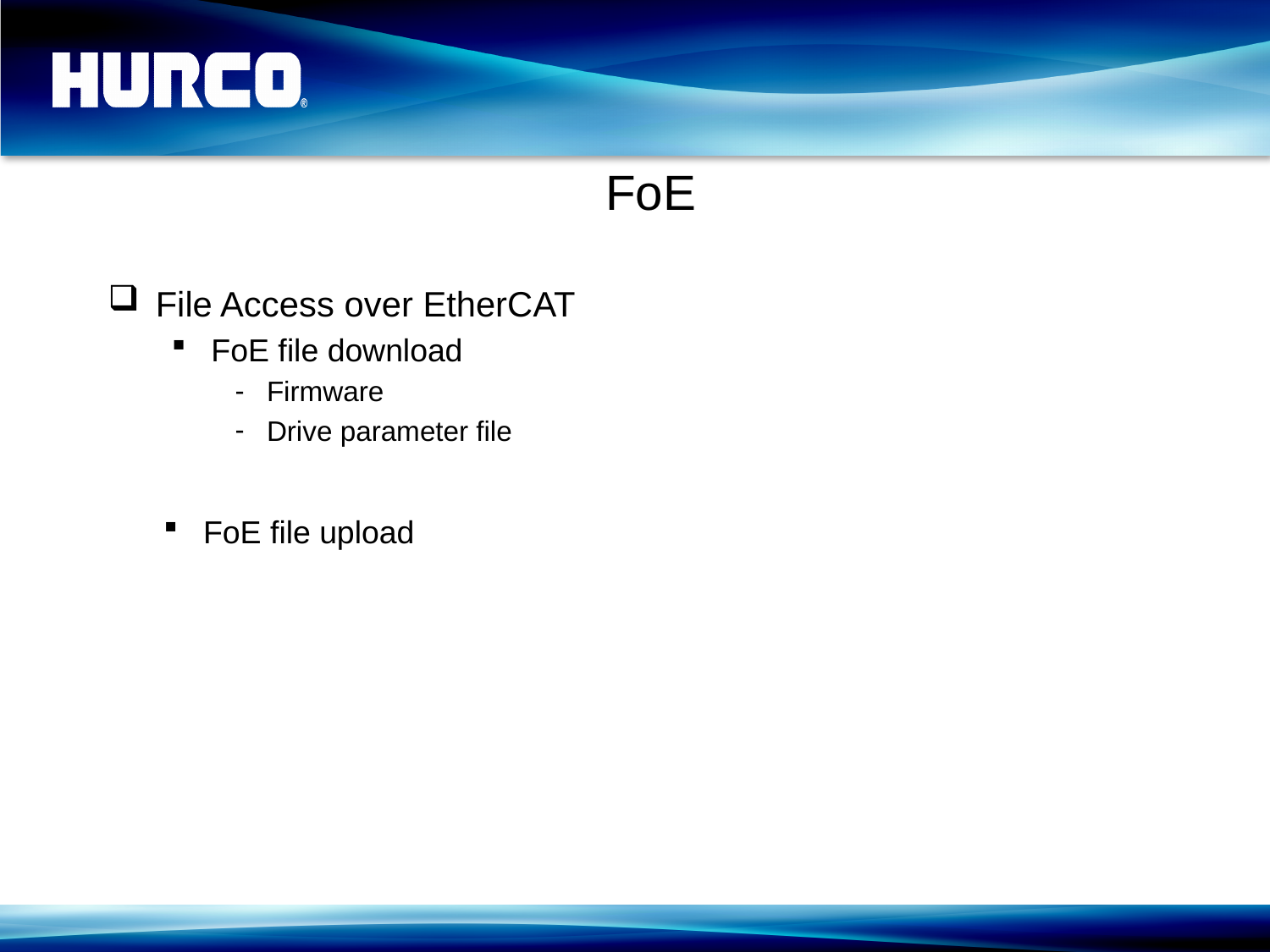

# FoE
File Access over EtherCAT
FoE file download
Firmware
Drive parameter file

FoE file upload